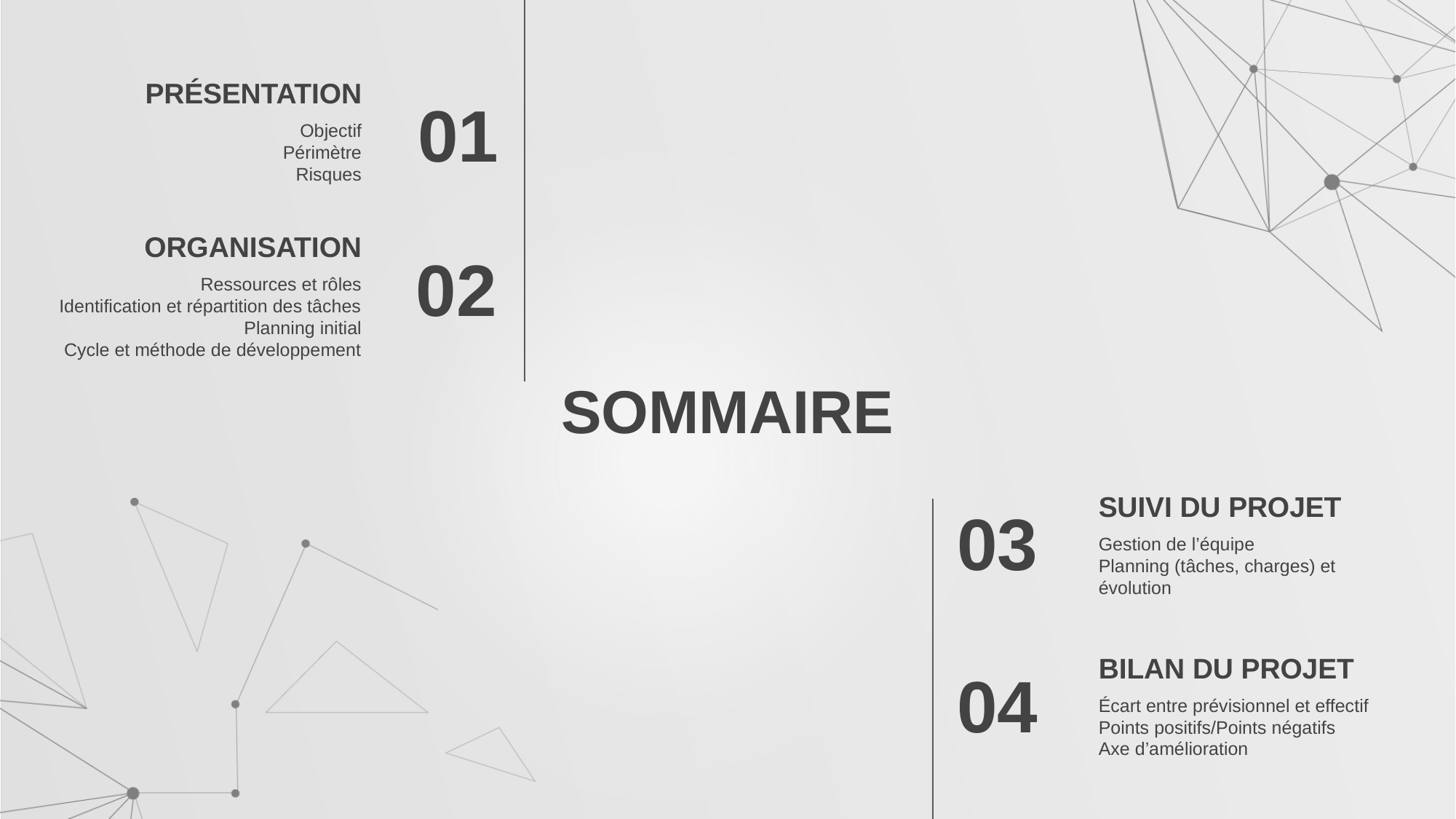

PRÉSENTATION
01
Objectif
Périmètre
Risques
ORGANISATION
02
Ressources et rôles
Identification et répartition des tâches
Planning initial
Cycle et méthode de développement
# SOMMAIRE
SUIVI DU PROJET
03
Gestion de l’équipe
Planning (tâches, charges) et évolution
BILAN DU PROJET
04
Écart entre prévisionnel et effectif
Points positifs/Points négatifs
Axe d’amélioration